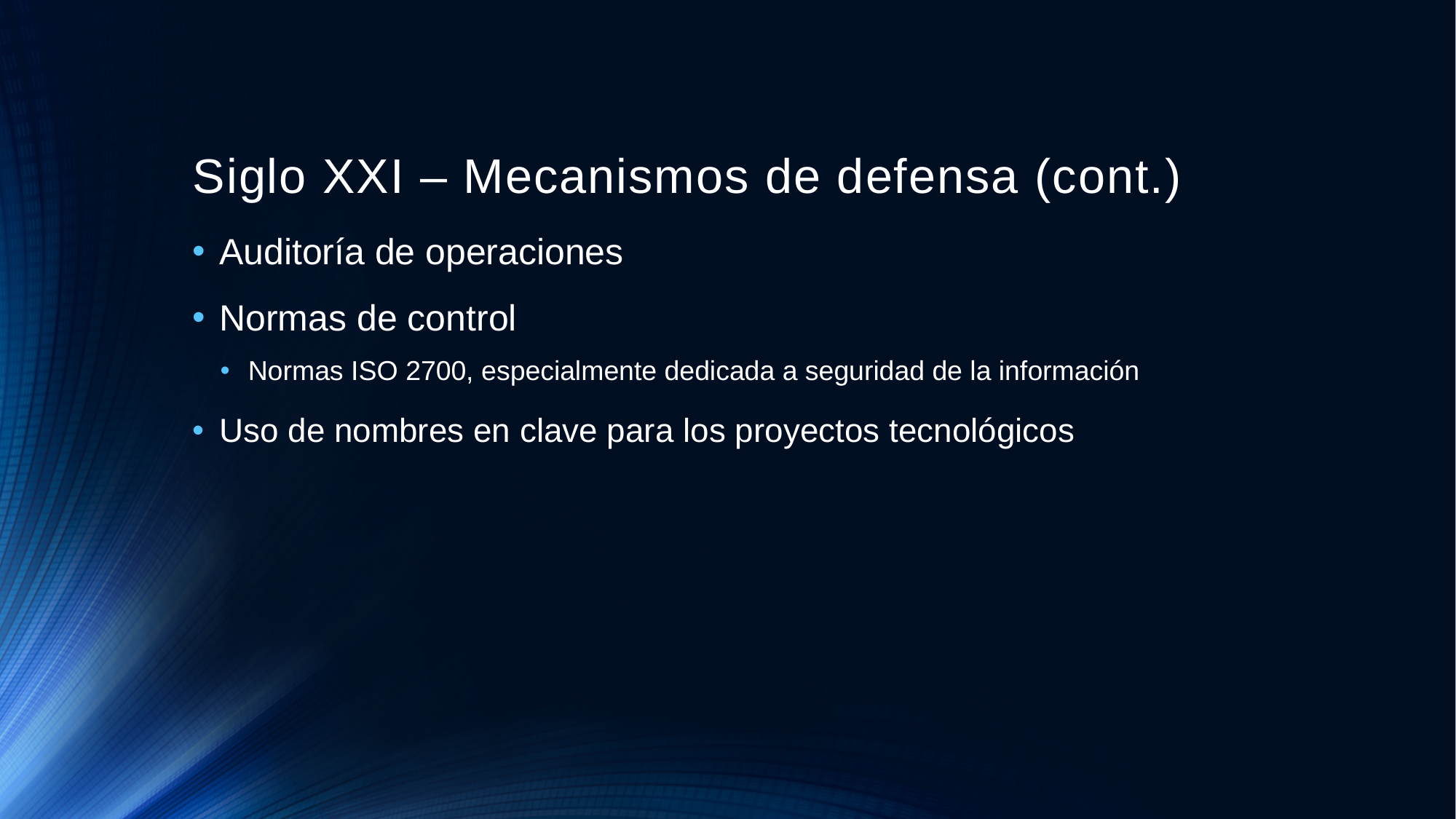

# Siglo XXI – Mecanismos de defensa (cont.)
Auditoría de operaciones
Normas de control
Normas ISO 2700, especialmente dedicada a seguridad de la información
Uso de nombres en clave para los proyectos tecnológicos